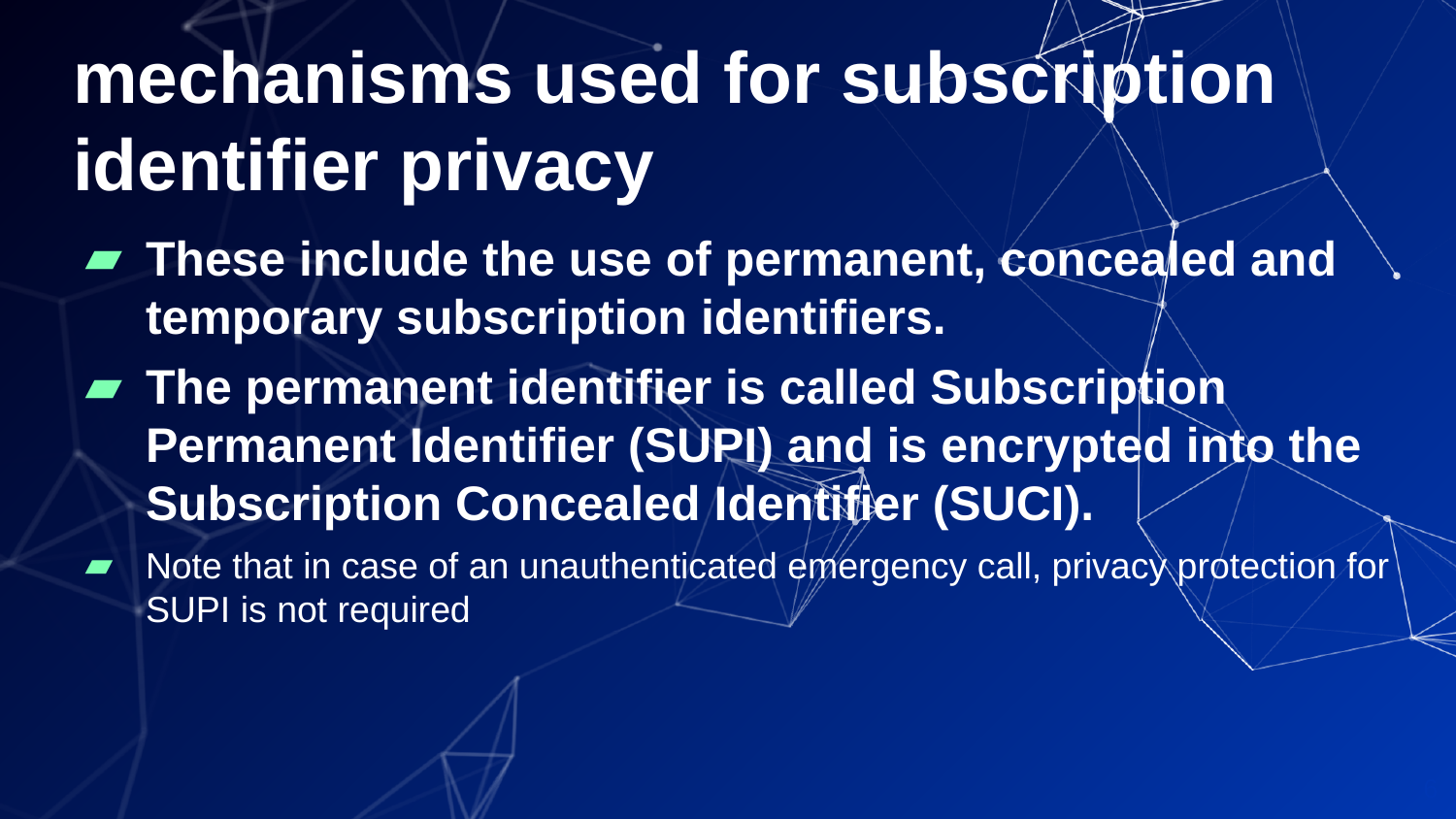

# mechanisms used for subscription identifier privacy
These include the use of permanent, concealed and temporary subscription identifiers.
The permanent identifier is called Subscription Permanent Identifier (SUPI) and is encrypted into the Subscription Concealed Identifier (SUCI).
Note that in case of an unauthenticated emergency call, privacy protection for SUPI is not required
6